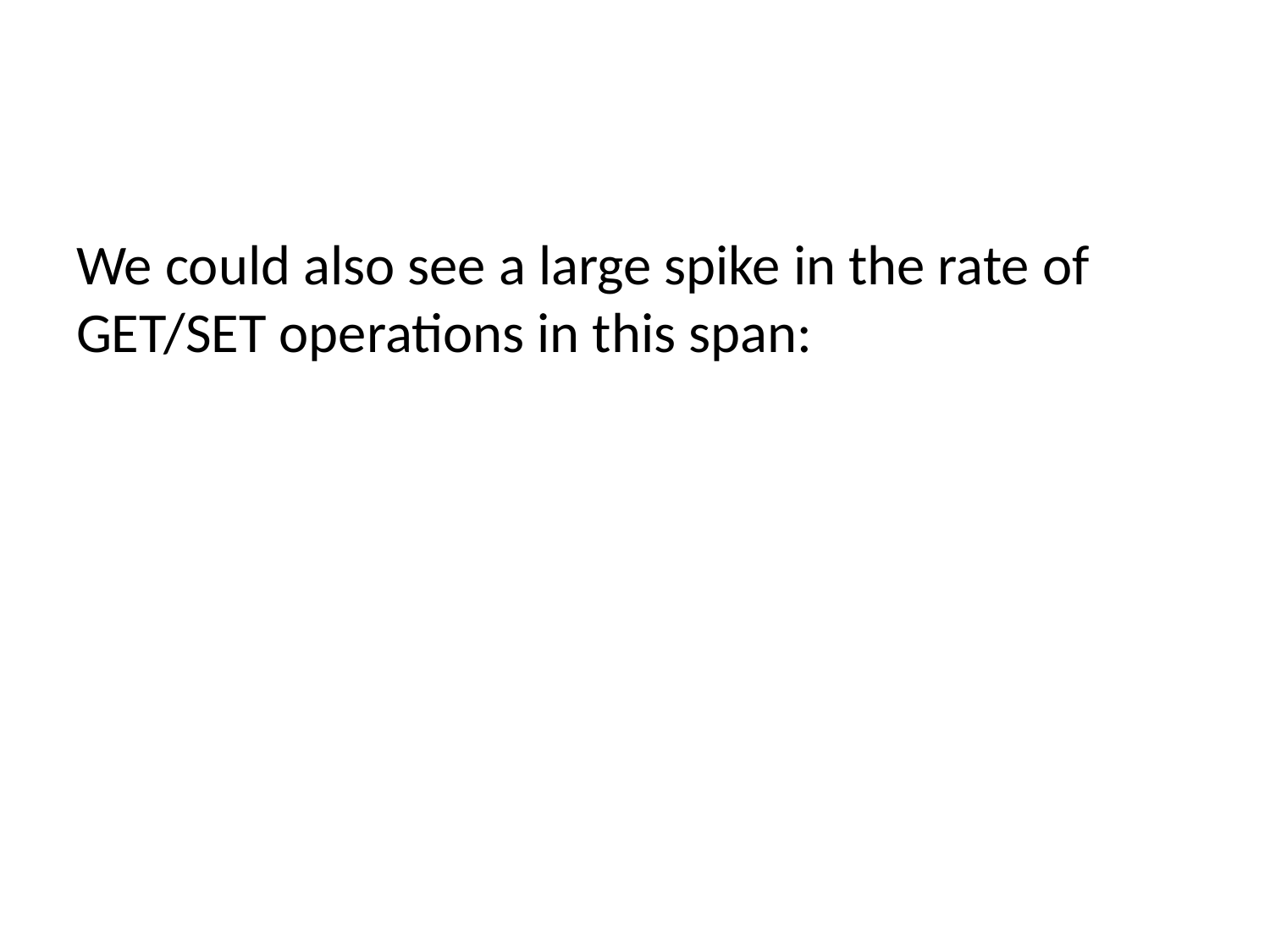

We could also see a large spike in the rate of GET/SET operations in this span: